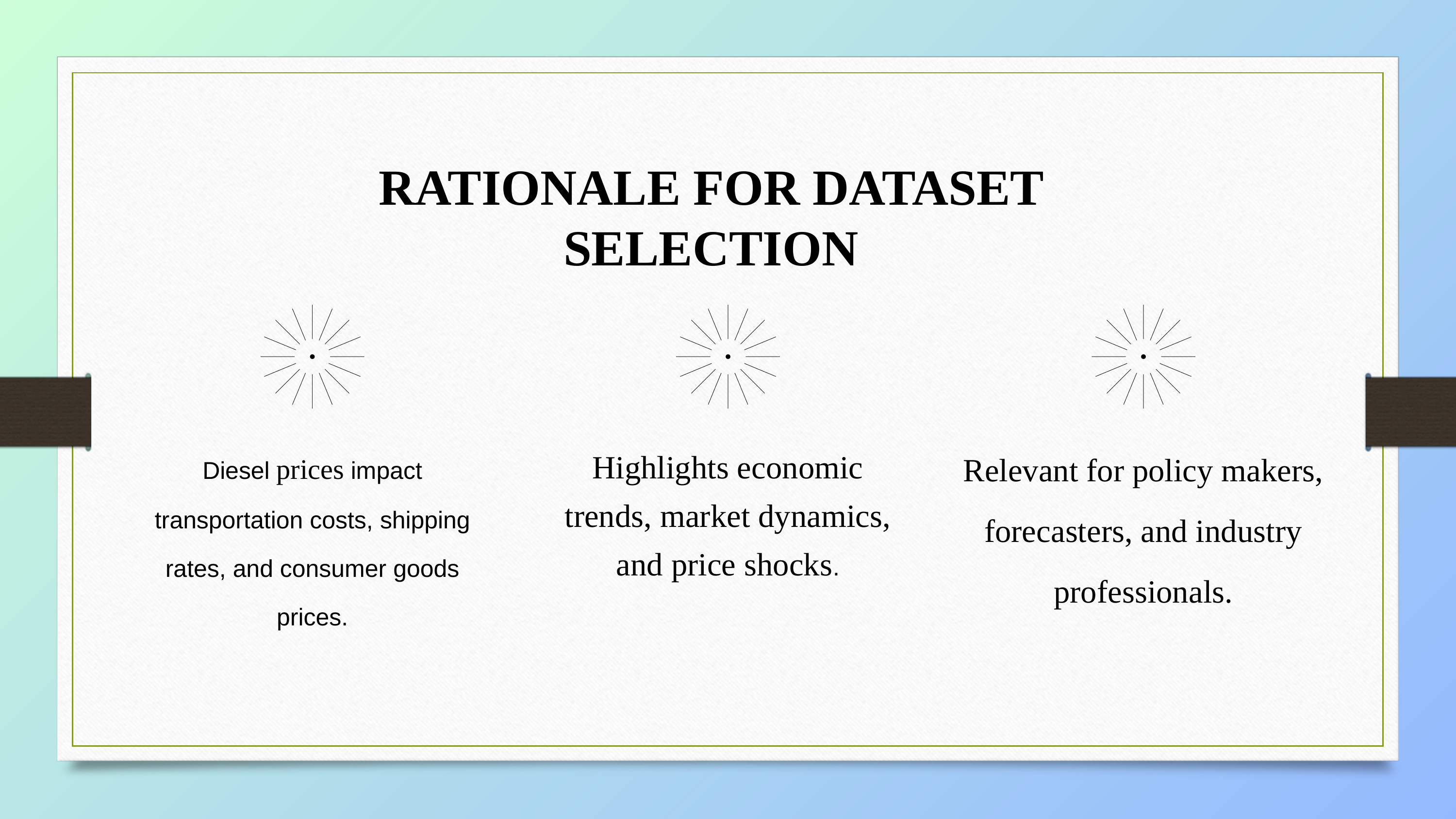

RATIONALE FOR DATASET SELECTION

Relevant for policy makers, forecasters, and industry professionals.
Diesel prices impact transportation costs, shipping rates, and consumer goods prices.
Highlights economic trends, market dynamics, and price shocks.